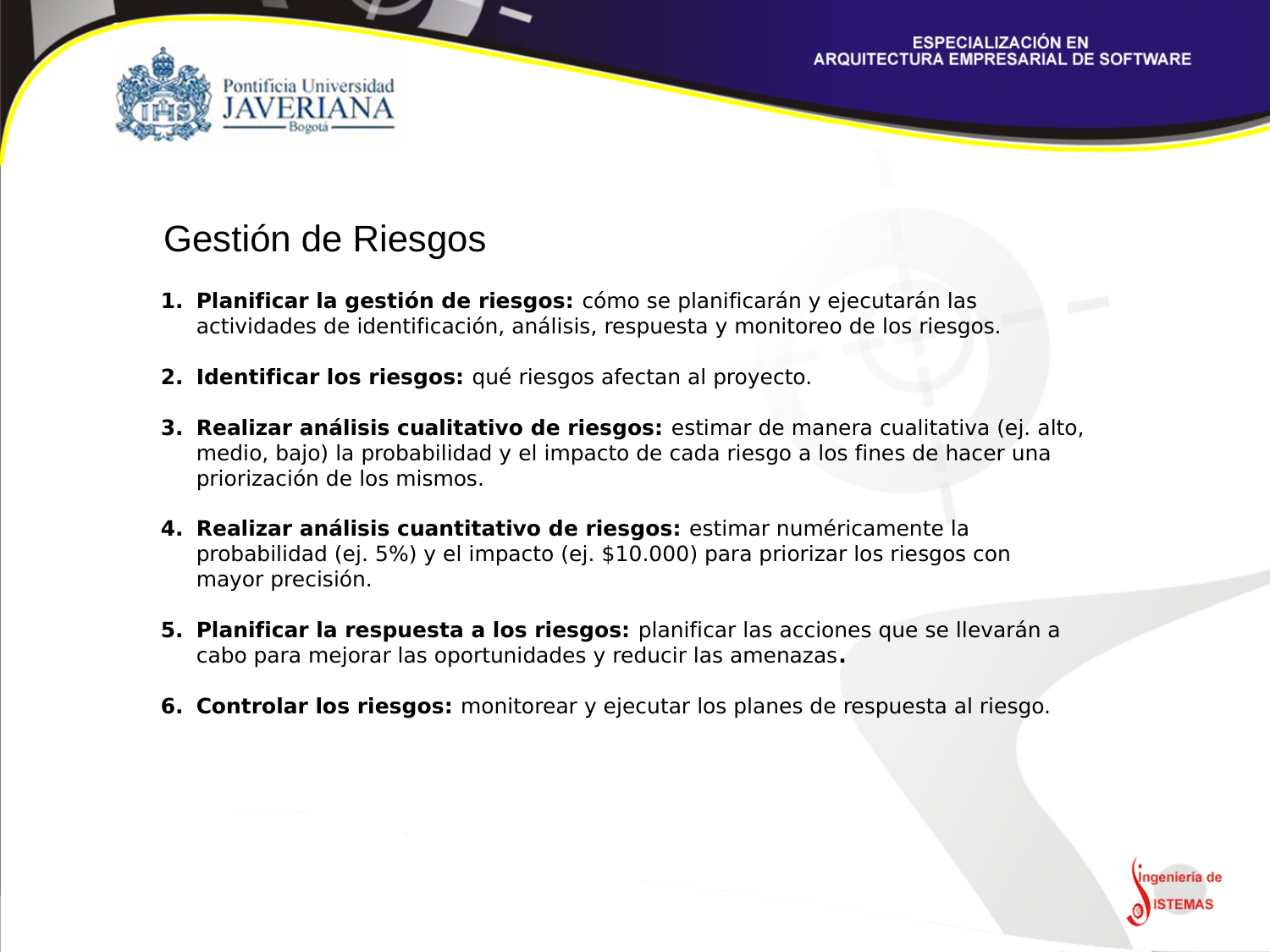

Gestión de Riesgos

Planificar la gestión de riesgos: cómo se planificarán y ejecutarán las actividades de identificación, análisis, respuesta y monitoreo de los riesgos.

Identificar los riesgos: qué riesgos afectan al proyecto.

Realizar análisis cualitativo de riesgos: estimar de manera cualitativa (ej. alto, medio, bajo) la probabilidad y el impacto de cada riesgo a los fines de hacer una priorización de los mismos.

Realizar análisis cuantitativo de riesgos: estimar numéricamente la probabilidad (ej. 5%) y el impacto (ej. $10.000) para priorizar los riesgos con mayor precisión.

Planificar la respuesta a los riesgos: planificar las acciones que se llevarán a cabo para mejorar las oportunidades y reducir las amenazas.

Controlar los riesgos: monitorear y ejecutar los planes de respuesta al riesgo.